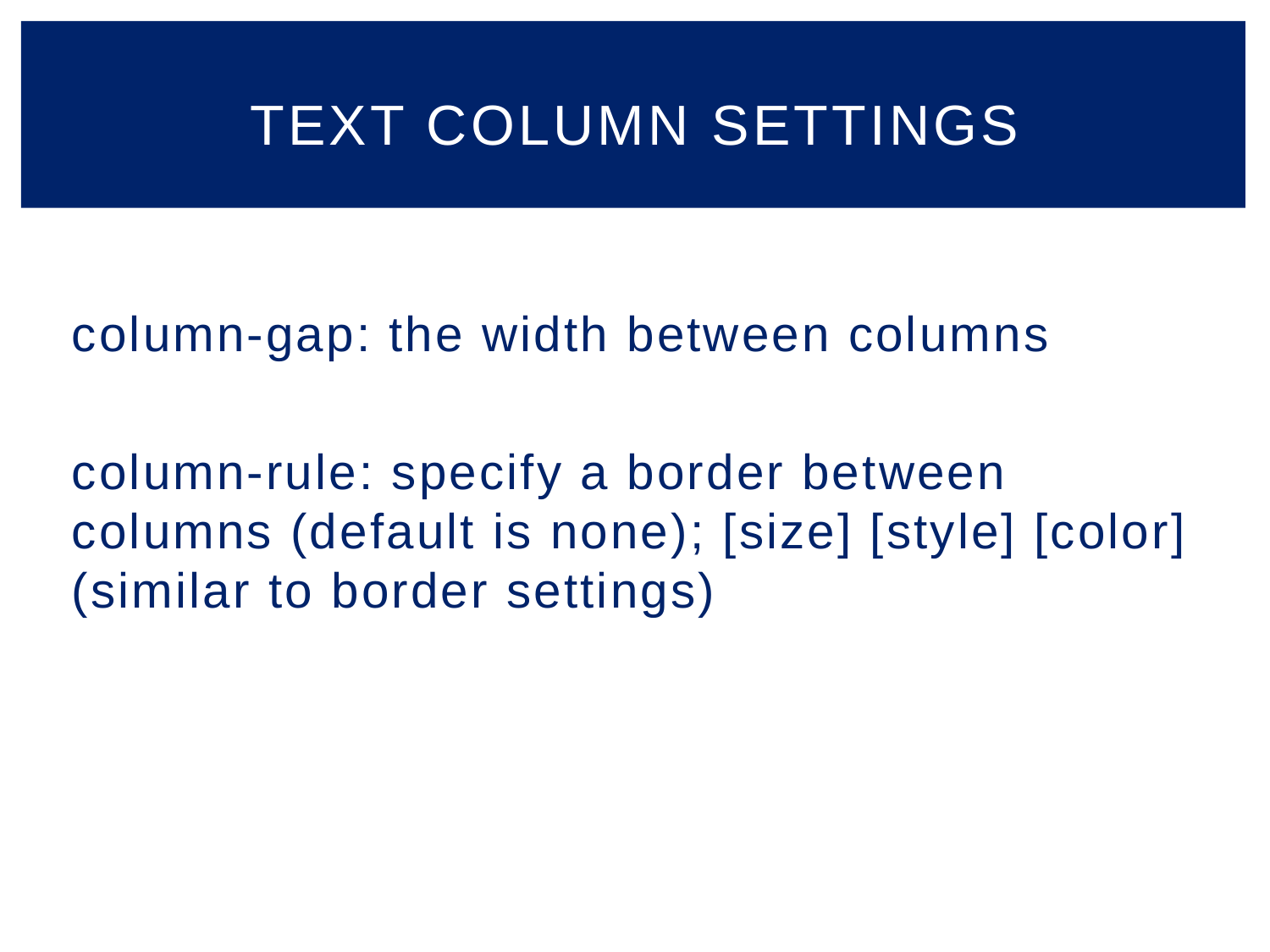

# Text column settings
column-gap: the width between columns

column-rule: specify a border between columns (default is none); [size] [style] [color]  (similar to border settings)